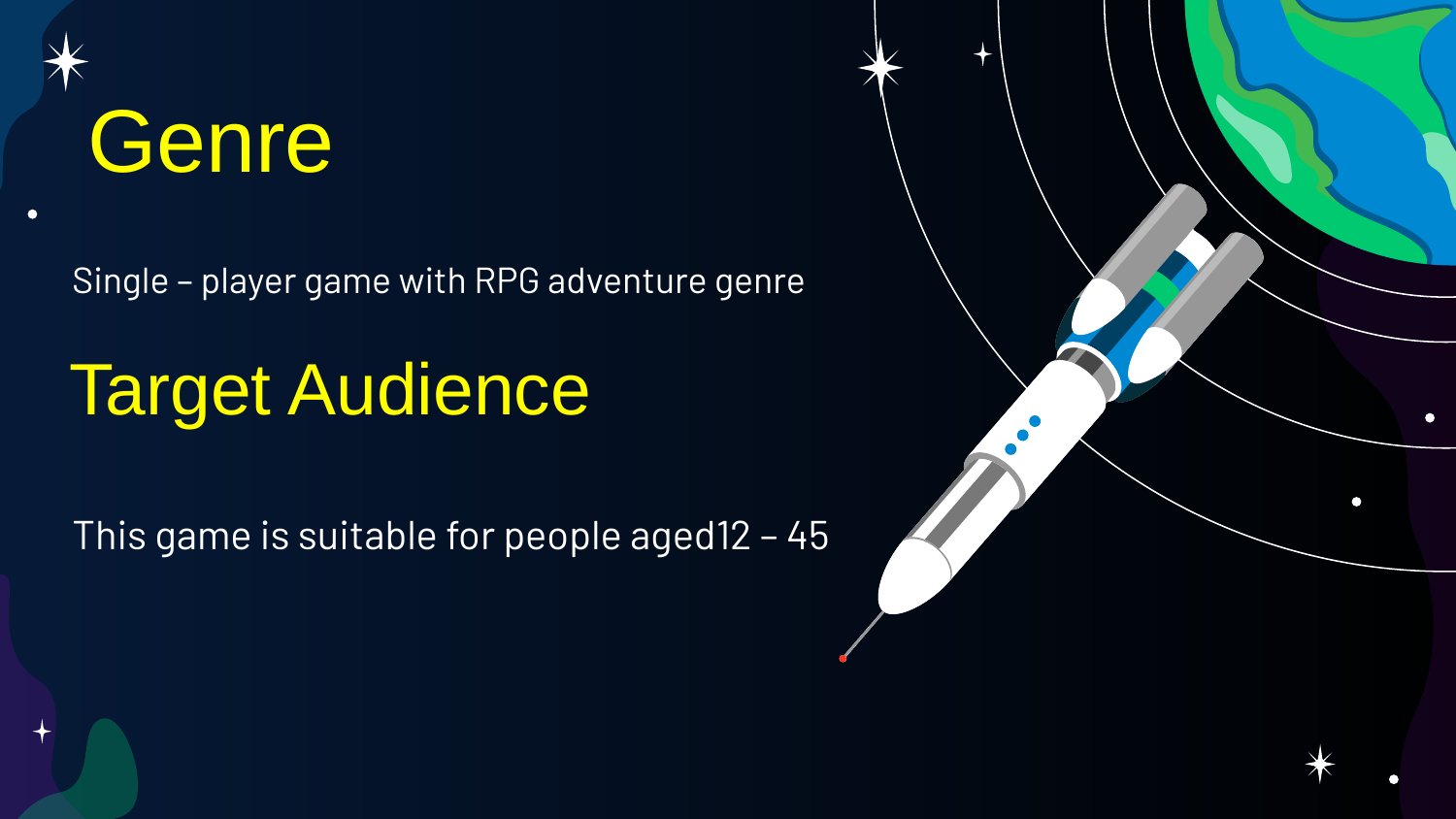

# Genre

Single – player game with RPG adventure genre

This game is suitable for people aged12 – 45

Target Audience